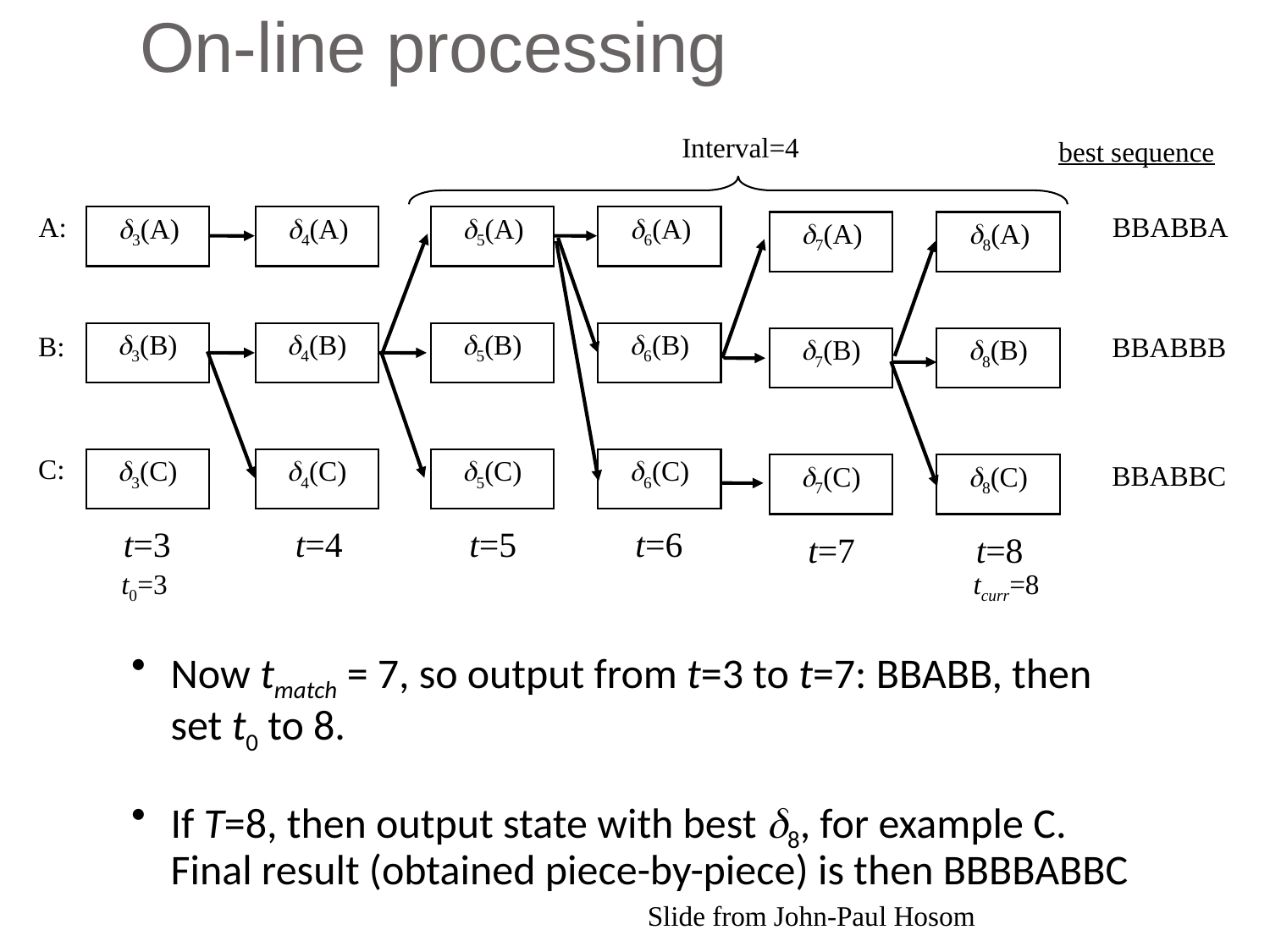

# On-line processing
Interval=4
best sequence

BBABBA
A:
δ3(A)

δ4(A)

δ5(A)

δ6(A)

δ7(A)

δ8(A)

Now tmatch = 7, so output from t=3 to t=7: BBABB, then
set t0 to 8.

If T=8, then output state with best δ8, for example C.
Final result (obtained piece-by-piece) is then BBBBABBC

δ3(B)

δ4(B)

δ5(B)

δ6(B)

B:
BBABBB
δ7(B)

δ8(B)

C:
δ3(C)

δ4(C)

δ5(C)

δ6(C)

BBABBC
δ7(C)

δ8(C)

t=3
t=4
t=5
t=6
t=7
t=8
t0=3
tcurr=8
Slide from John-Paul Hosom